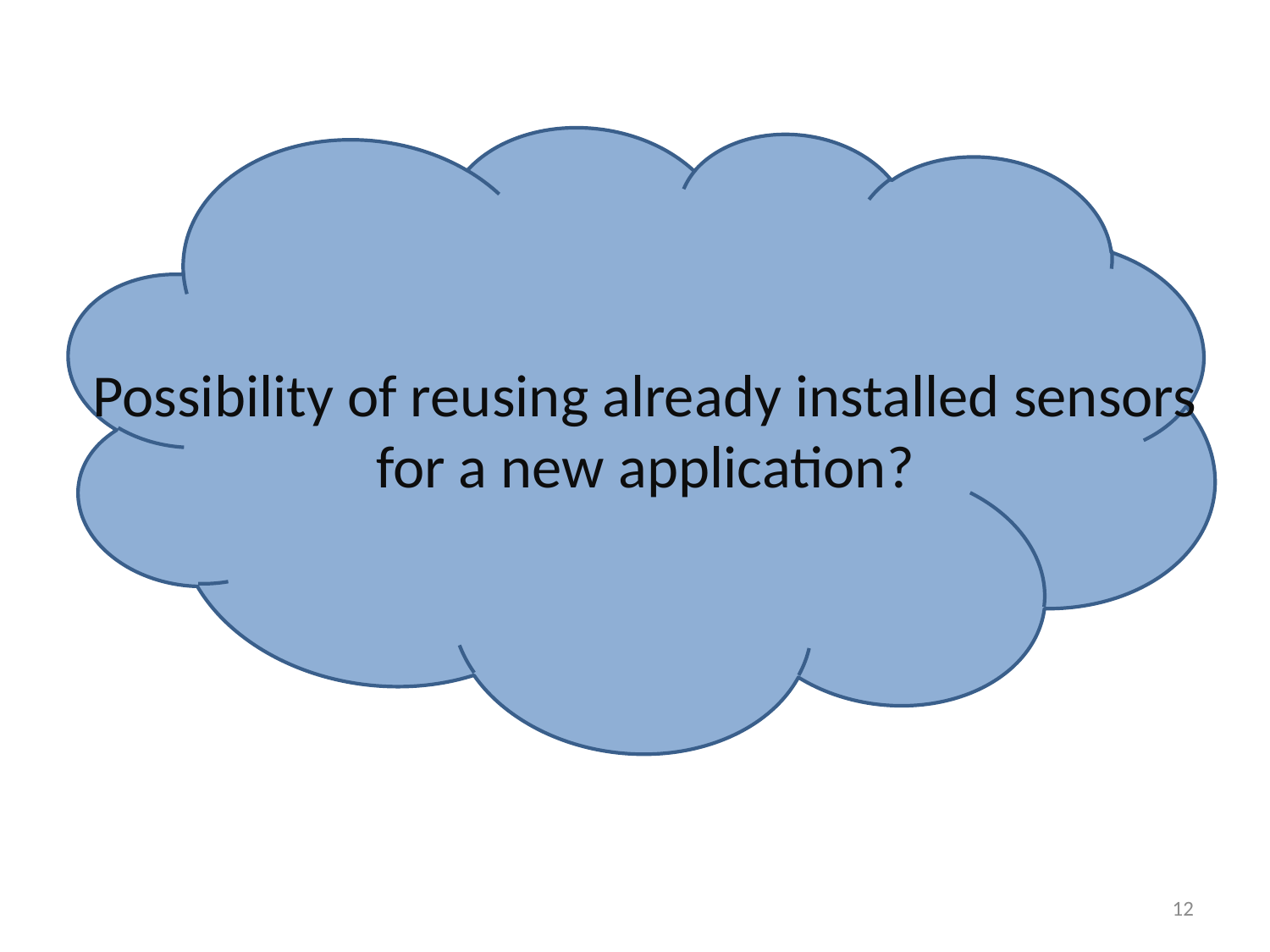

# Possibility of reusing already installed sensors for a new application?
12